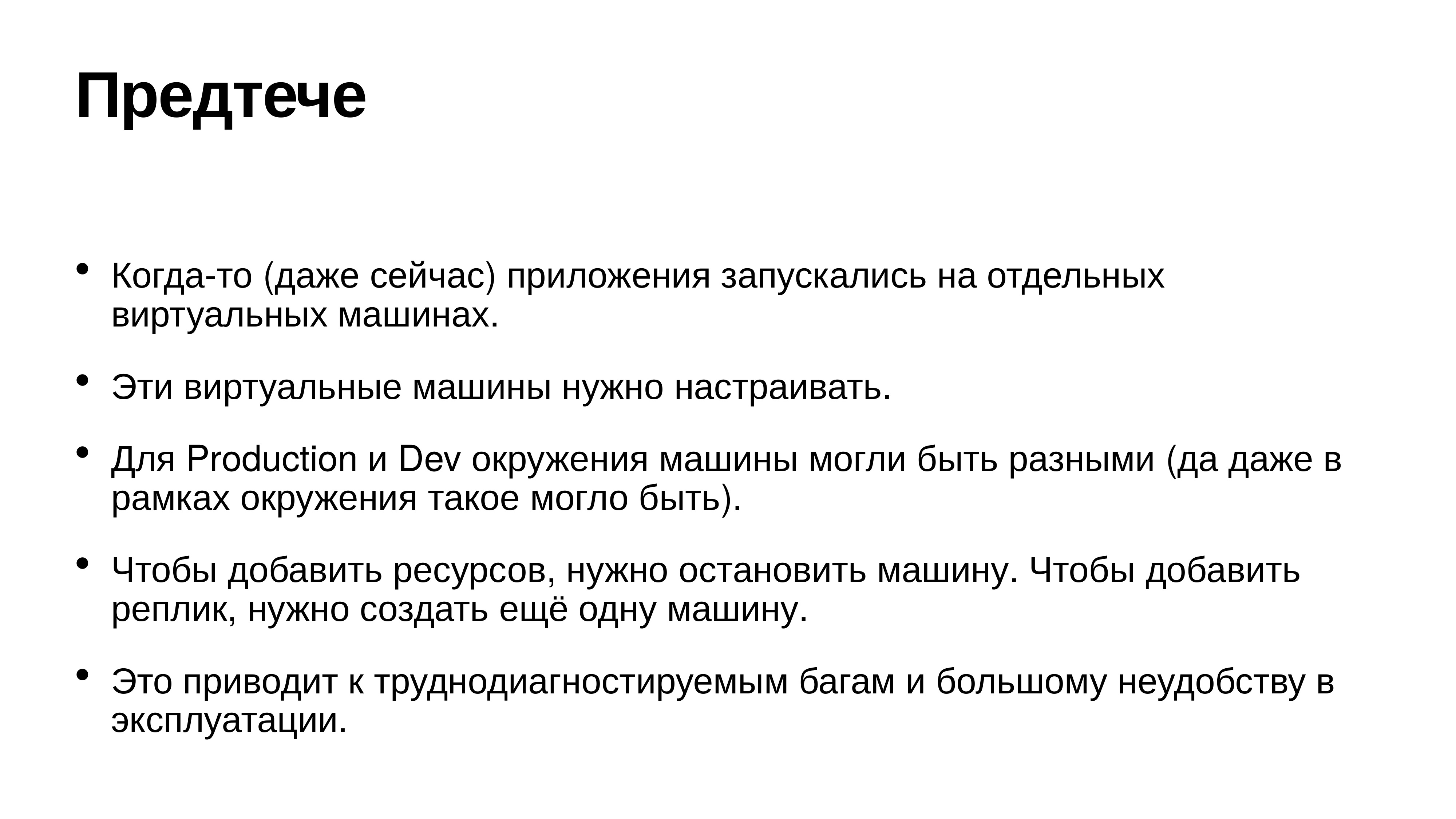

# Предтече

Когда-то (даже сейчас) приложения запускались на отдельных виртуальных машинах.
Эти виртуальные машины нужно настраивать.
Для Production и Dev окружения машины могли быть разными (да даже в рамках окружения такое могло быть).
Чтобы добавить ресурсов, нужно остановить машину. Чтобы добавить реплик, нужно создать ещё одну машину.
Это приводит к труднодиагностируемым багам и большому неудобству в эксплуатации.